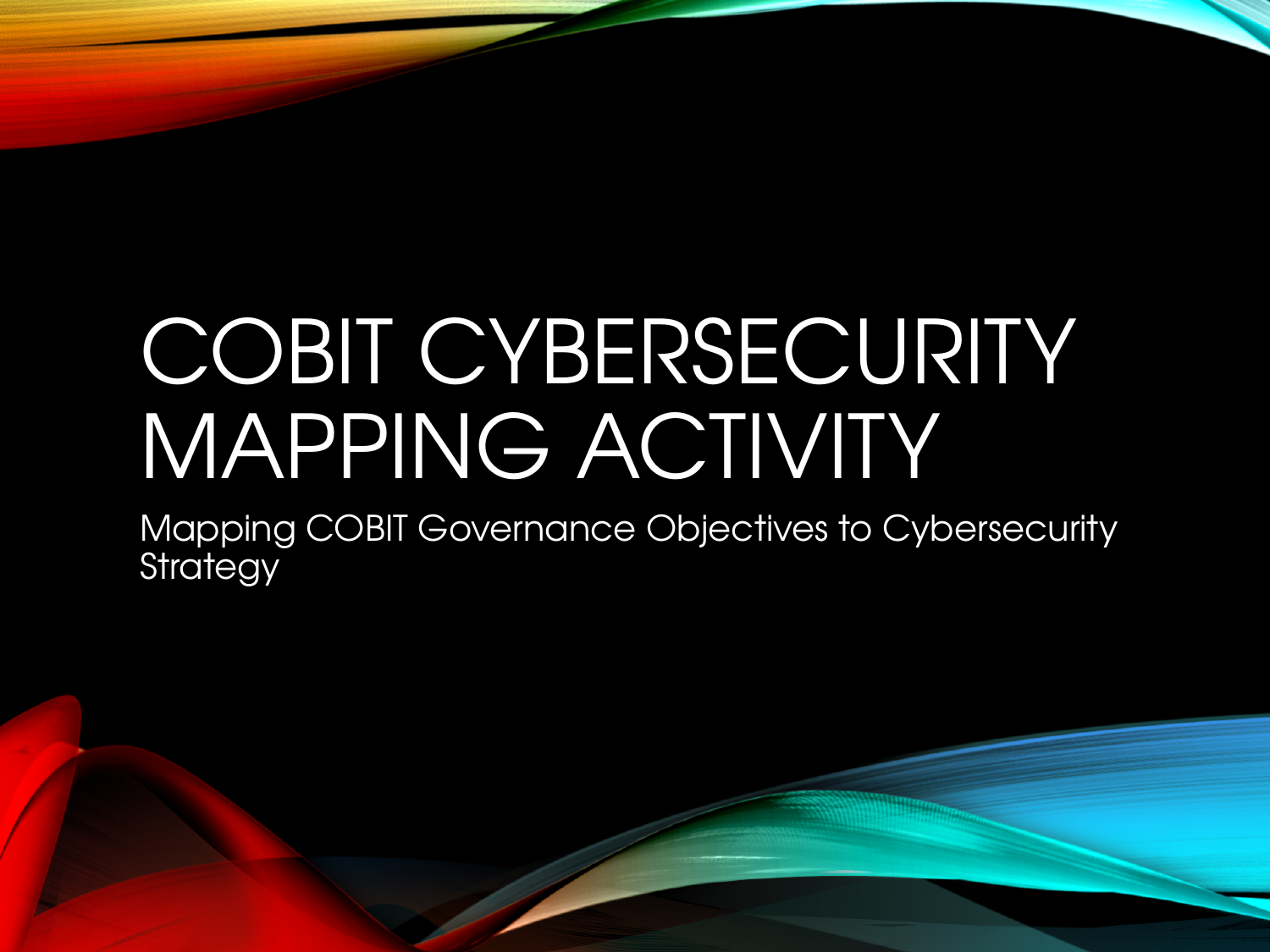

# COBIT Cybersecurity Mapping Activity
Mapping COBIT Governance Objectives to Cybersecurity Strategy